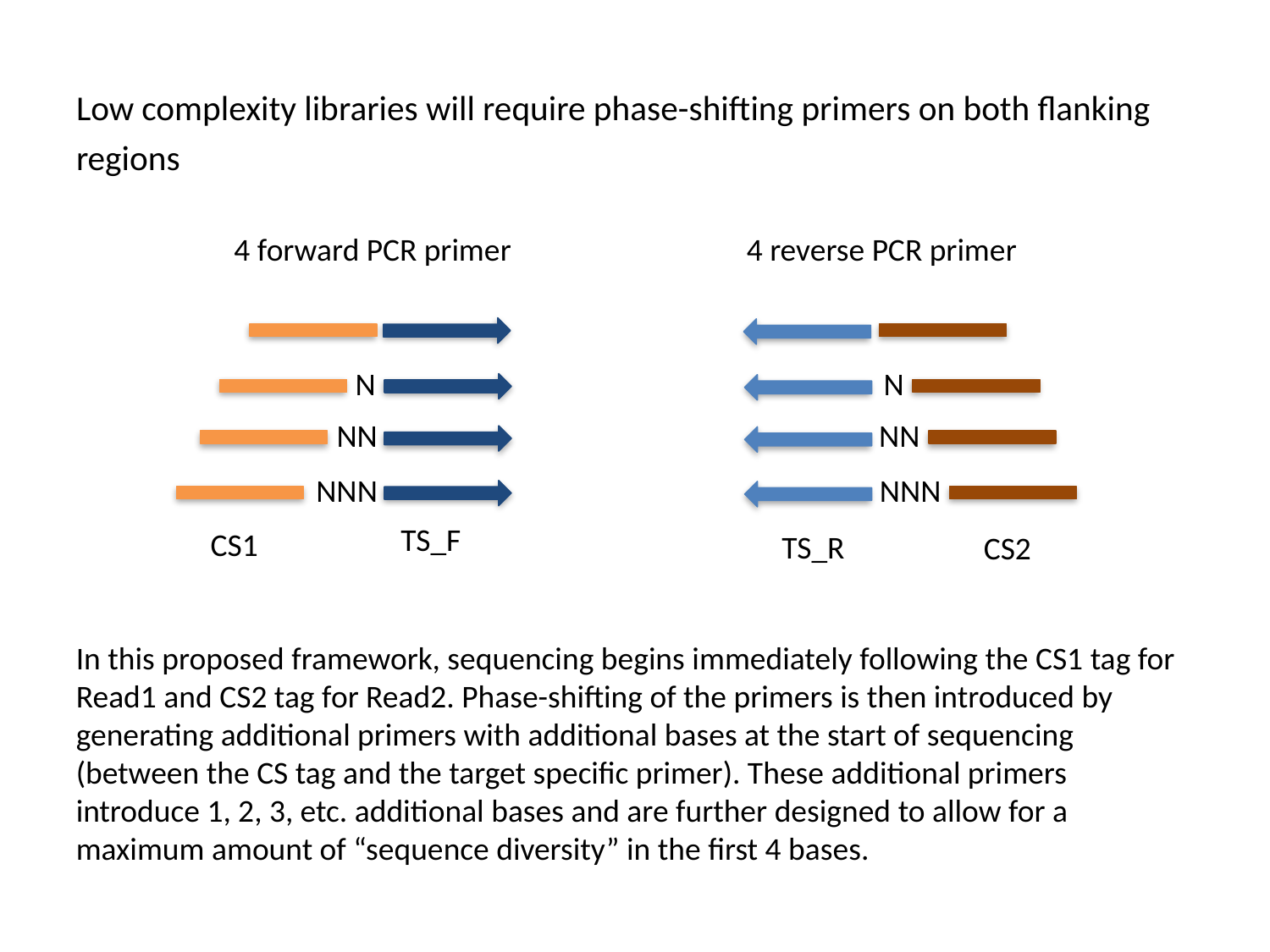

# Low complexity libraries will require phase-shifting primers on both flanking regions
4 forward PCR primer
4 reverse PCR primer

N
N

NN
NN

NNN
NNN

TS_F
CS1
TS_R
CS2
In this proposed framework, sequencing begins immediately following the CS1 tag for Read1 and CS2 tag for Read2. Phase-shifting of the primers is then introduced by generating additional primers with additional bases at the start of sequencing (between the CS tag and the target specific primer). These additional primers introduce 1, 2, 3, etc. additional bases and are further designed to allow for a maximum amount of “sequence diversity” in the first 4 bases.